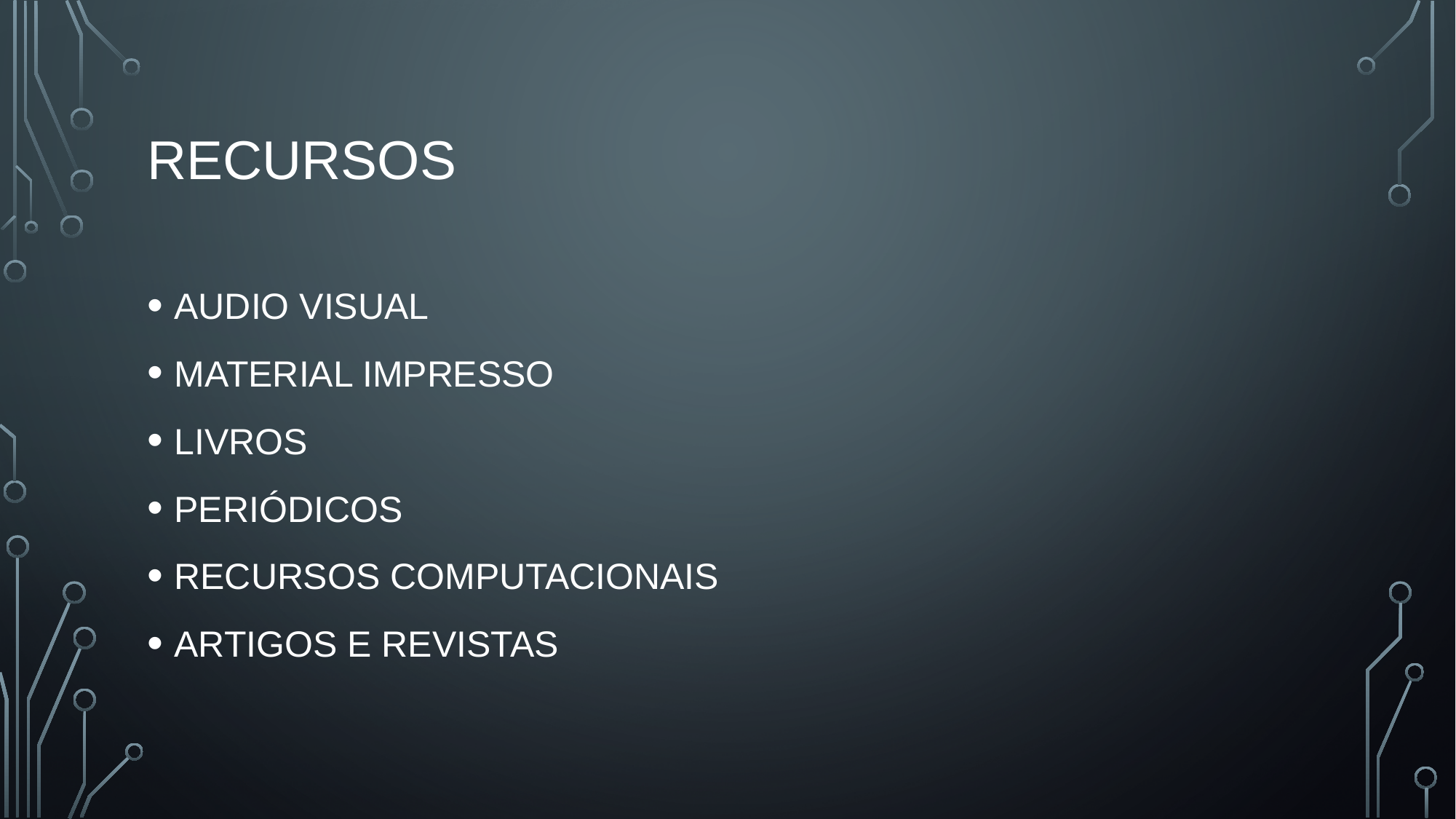

# RECURSOS
AUDIO VISUAL
MATERIAL IMPRESSO
LIVROS
PERIÓDICOS
RECURSOS COMPUTACIONAIS
ARTIGOS E REVISTAS